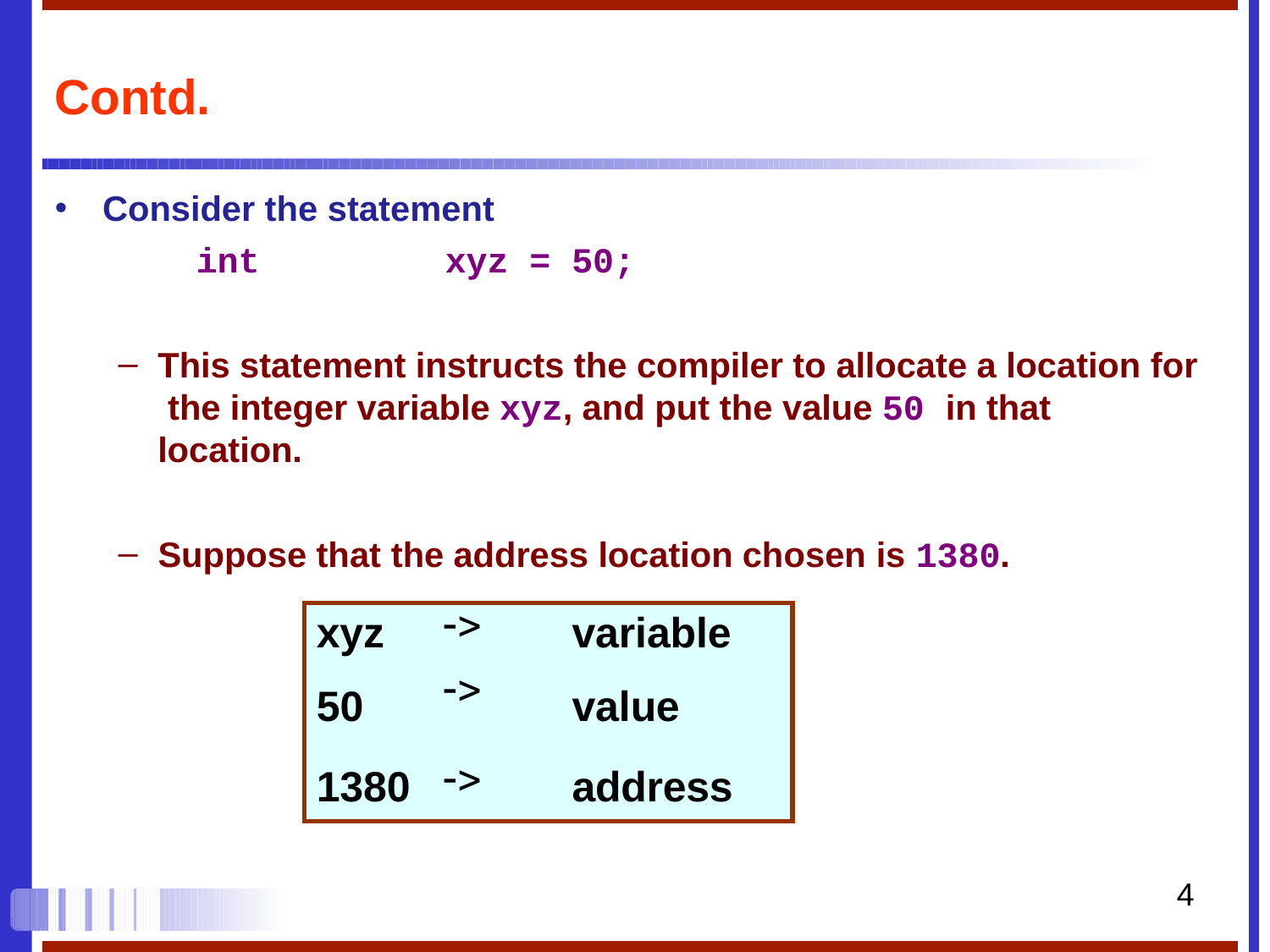

# Contd.

Consider the statement
int	xyz = 50;

This statement instructs the compiler to allocate a location for  the integer variable xyz, and put the value 50 in that location.

Suppose that the address location chosen is 1380.
| xyz 50 | −> −> | variable value |
| --- | --- | --- |
| 1380 | −> | address |
4